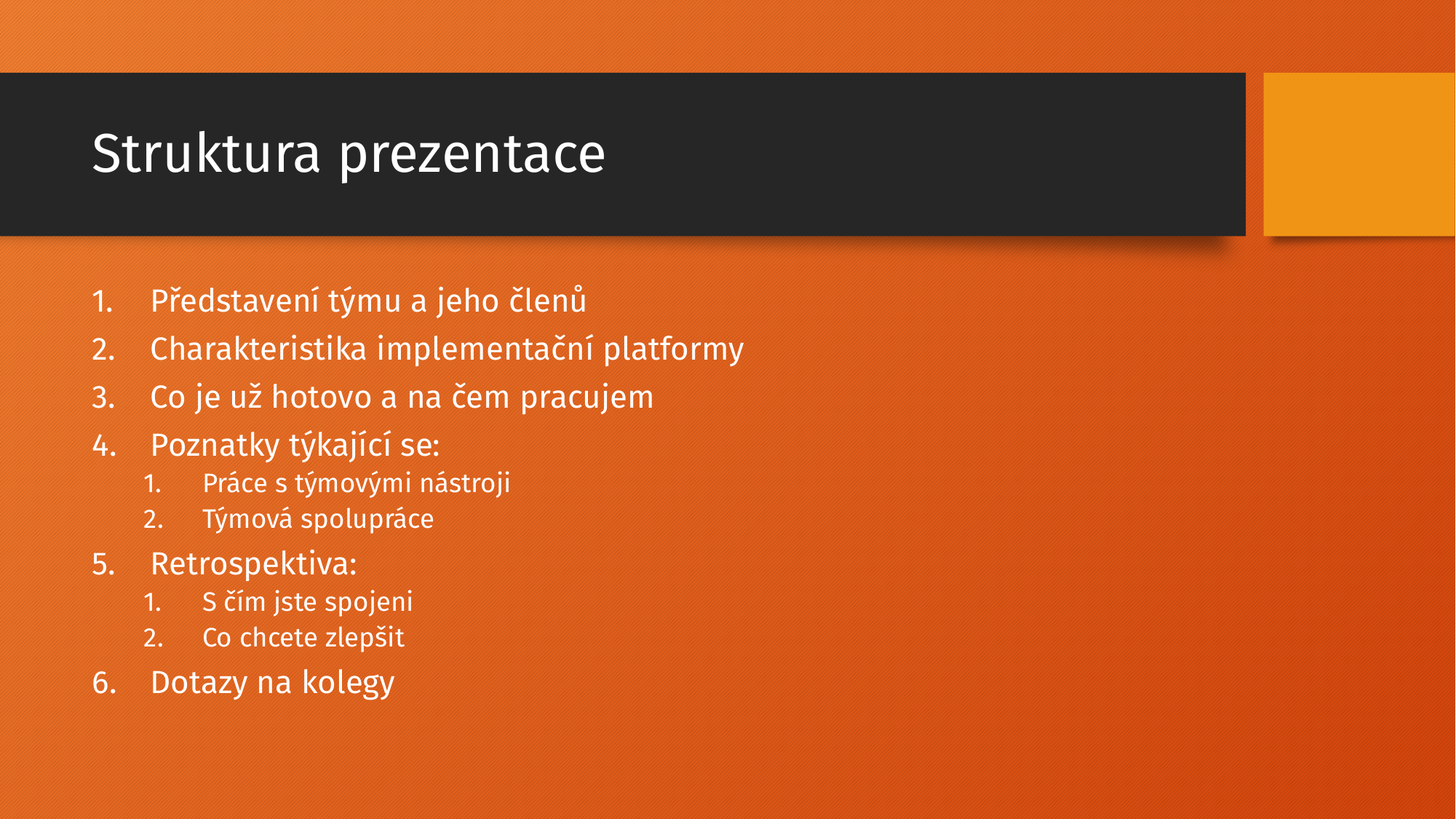

# Struktura prezentace
Představení týmu a jeho členů
Charakteristika implementační platformy
Co je už hotovo a na čem pracujem
Poznatky týkající se:
Práce s týmovými nástroji
Týmová spolupráce
Retrospektiva:
S čím jste spojeni
Co chcete zlepšit
Dotazy na kolegy